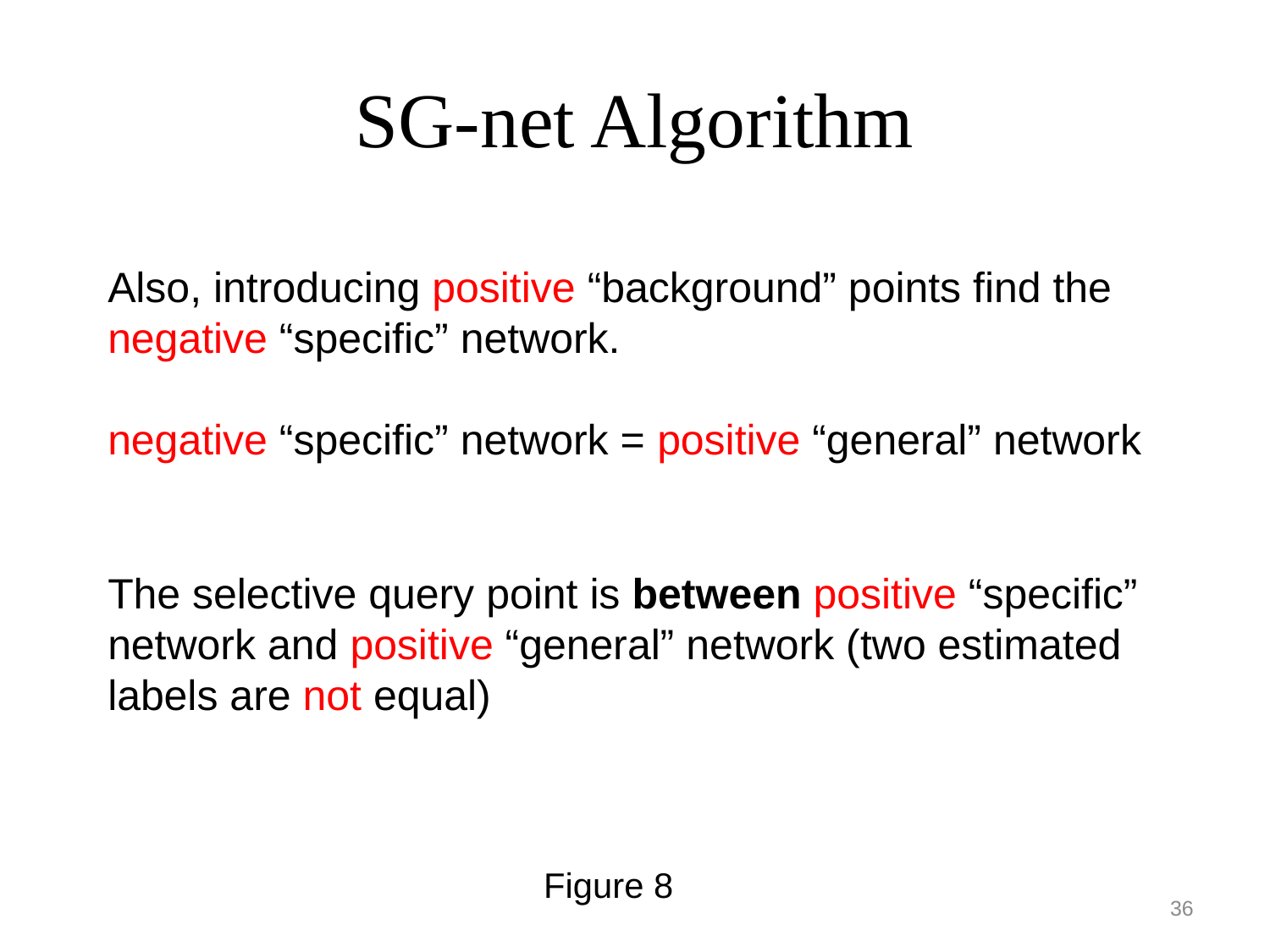

# SG-net Algorithm
Also, introducing positive “background” points find the negative “specific” network.

negative “specific” network = positive “general” network

The selective query point is between positive “specific” network and positive “general” network (two estimated labels are not equal)

Figure 8
36